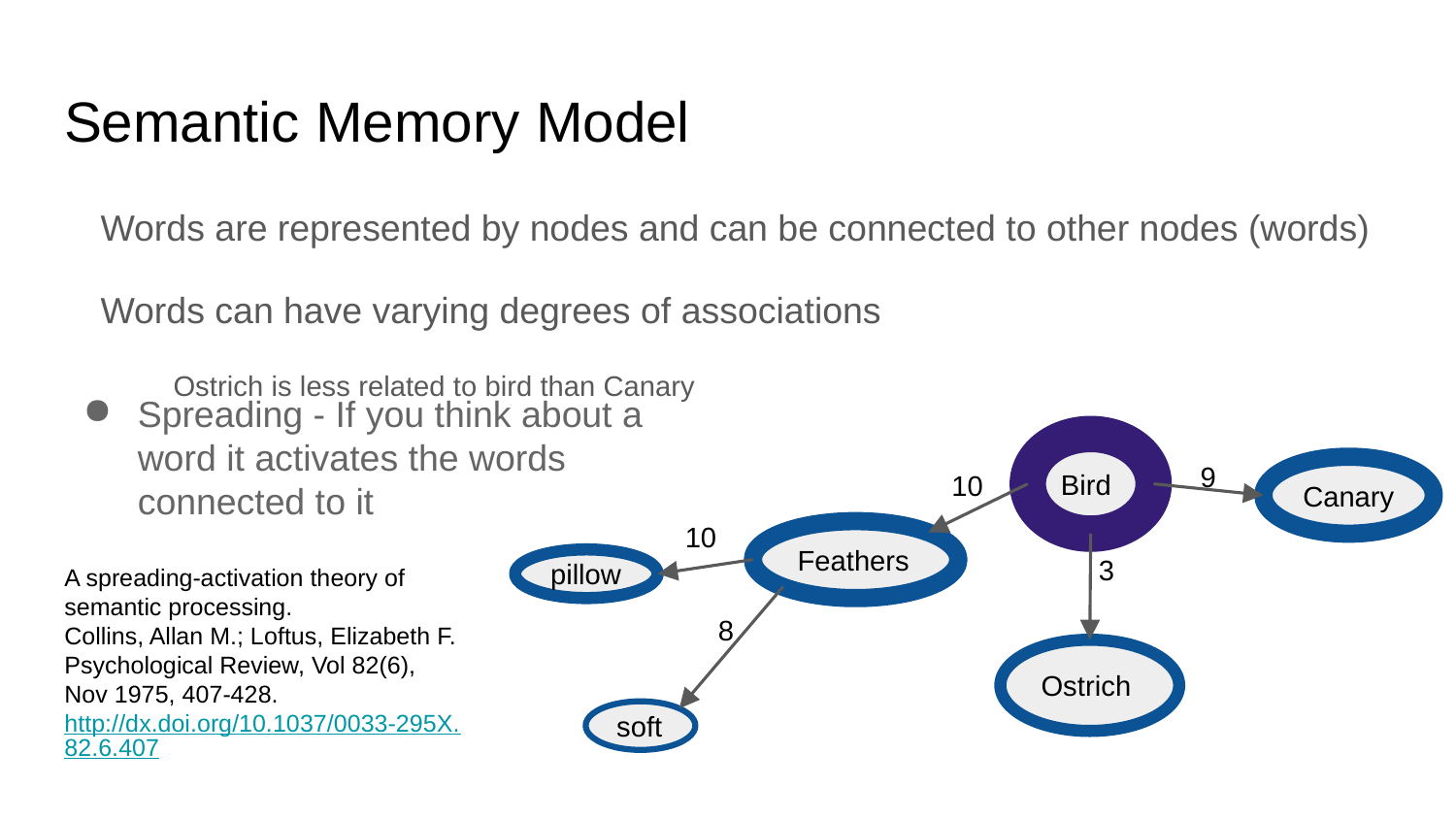

# Semantic Memory Model

Words are represented by nodes and can be connected to other nodes (words)
Words can have varying degrees of associations
Ostrich is less related to bird than Canary
Spreading - If you think about a word it activates the words connected to it
Bird
9
10
Canary
10
Feathers
3
A spreading-activation theory of semantic processing.
Collins, Allan M.; Loftus, Elizabeth F.
Psychological Review, Vol 82(6), Nov 1975, 407-428.http://dx.doi.org/10.1037/0033-295X.82.6.407

pillow
8
Ostrich
soft